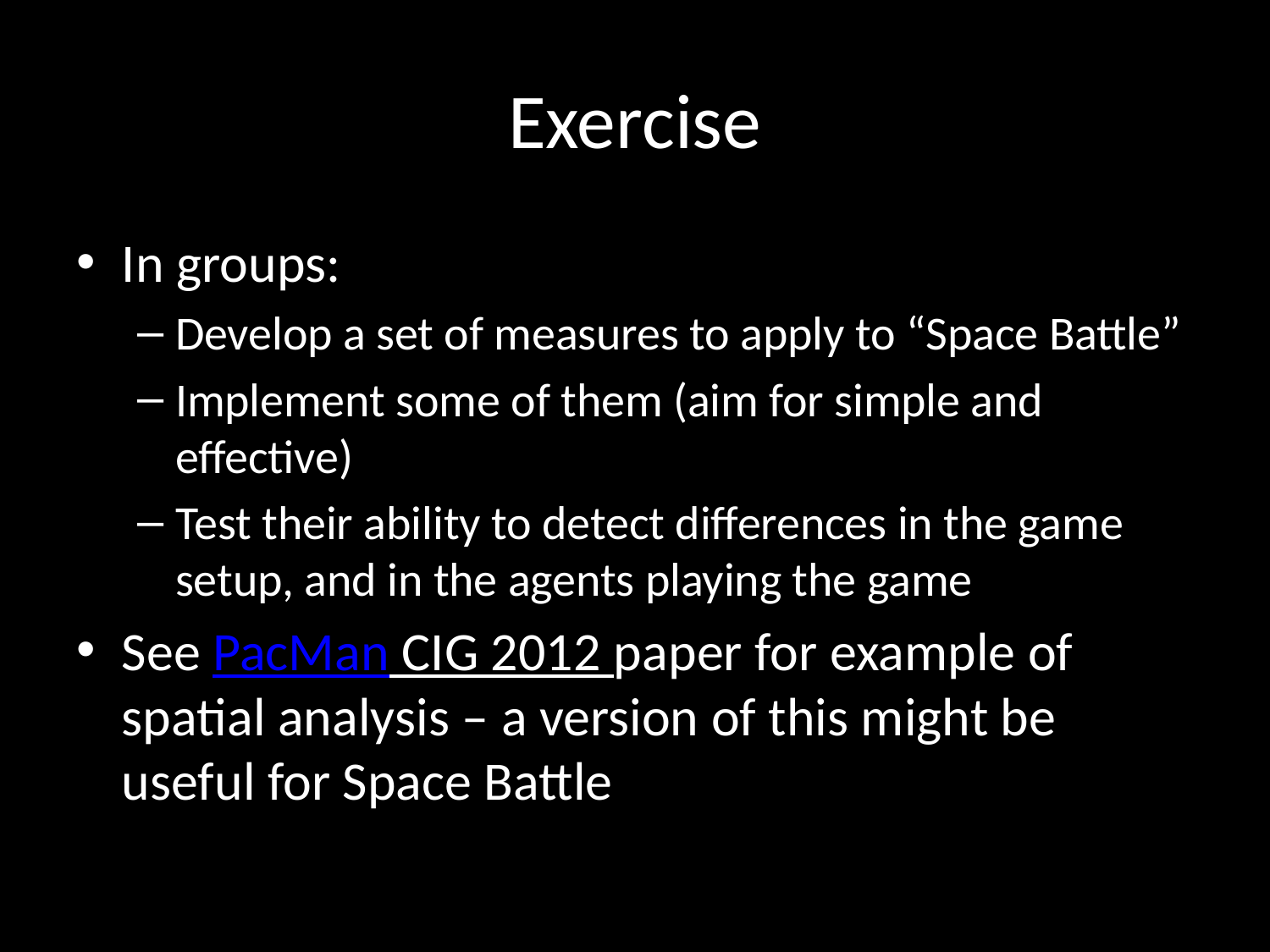

# Exercise
In groups:
Develop a set of measures to apply to “Space Battle”
Implement some of them (aim for simple and effective)
Test their ability to detect differences in the game setup, and in the agents playing the game
See PacMan CIG 2012 paper for example of spatial analysis – a version of this might be useful for Space Battle